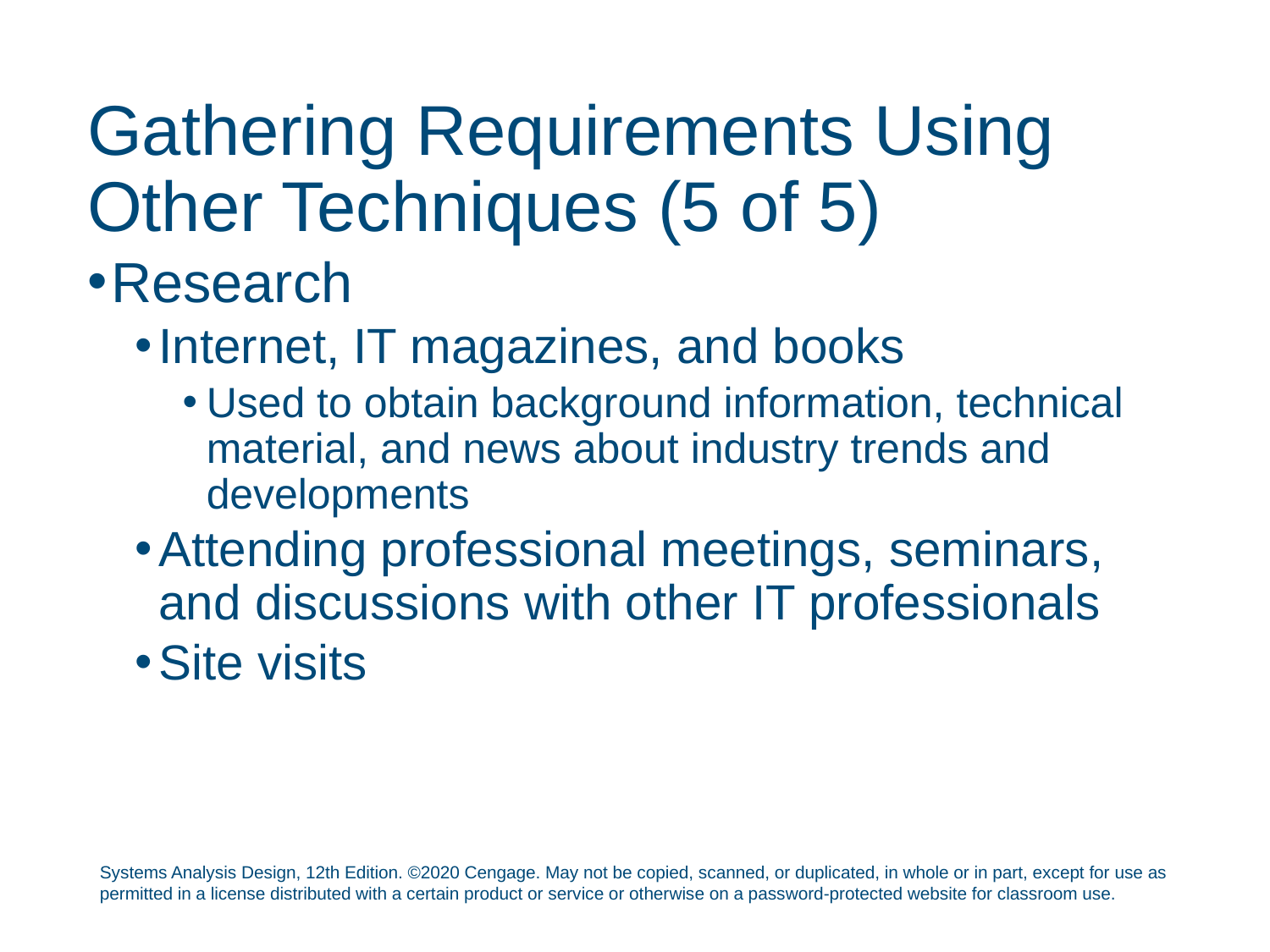

# Gathering Requirements Using Other Techniques (5 of 5)
Research
Internet, IT magazines, and books
Used to obtain background information, technical material, and news about industry trends and developments
Attending professional meetings, seminars, and discussions with other IT professionals
Site visits
Systems Analysis Design, 12th Edition. ©2020 Cengage. May not be copied, scanned, or duplicated, in whole or in part, except for use as permitted in a license distributed with a certain product or service or otherwise on a password-protected website for classroom use.